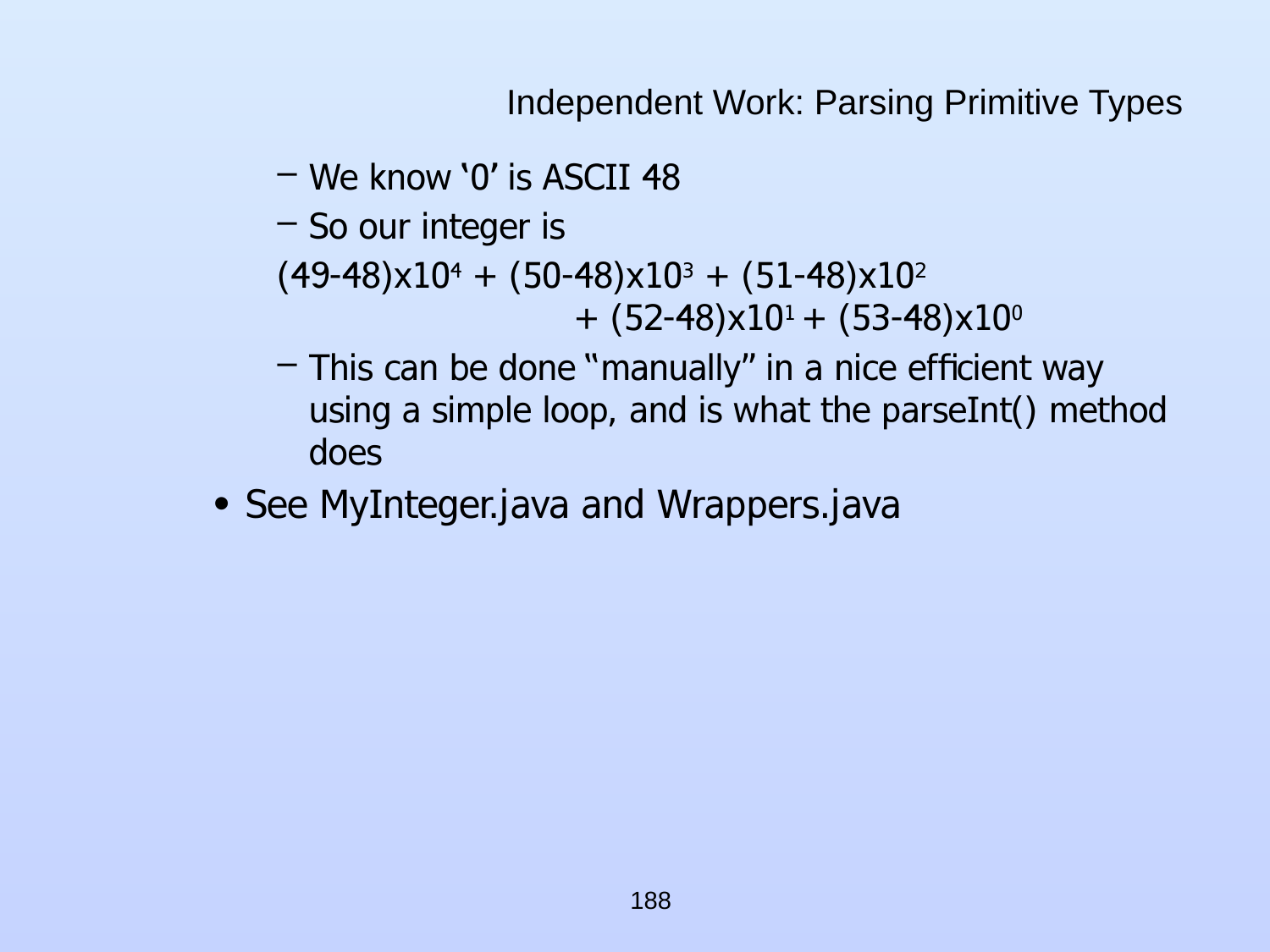

# Independent Work: Parsing Primitive Types
We know ‘0’ is ASCII 48
So our integer is
(49-48)x104 + (50-48)x103 + (51-48)x102
		 + (52-48)x101 + (53-48)x100
This can be done “manually” in a nice efficient way using a simple loop, and is what the parseInt() method does
See MyInteger.java and Wrappers.java
188